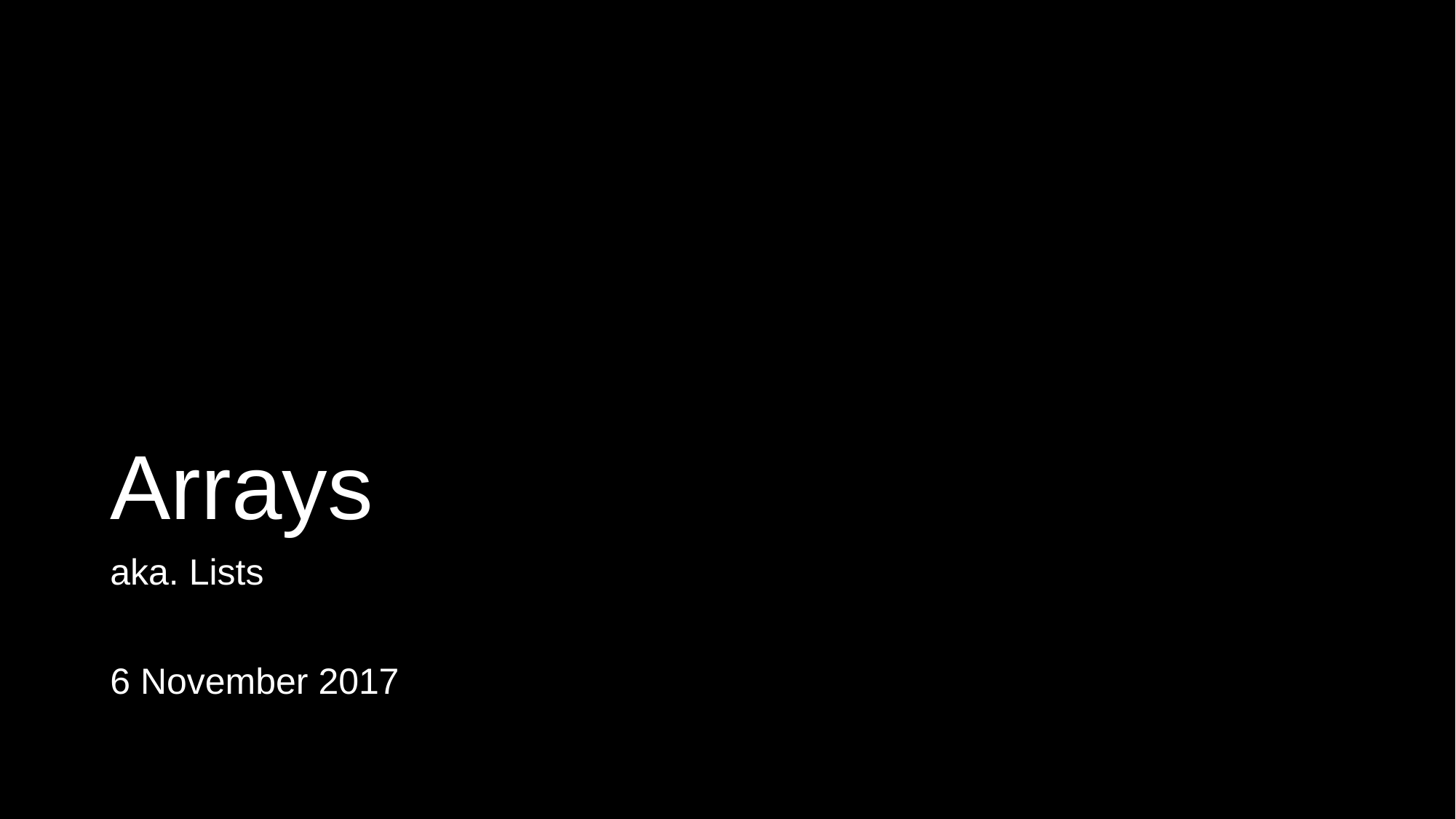

# Arrays
aka. Lists

6 November 2017